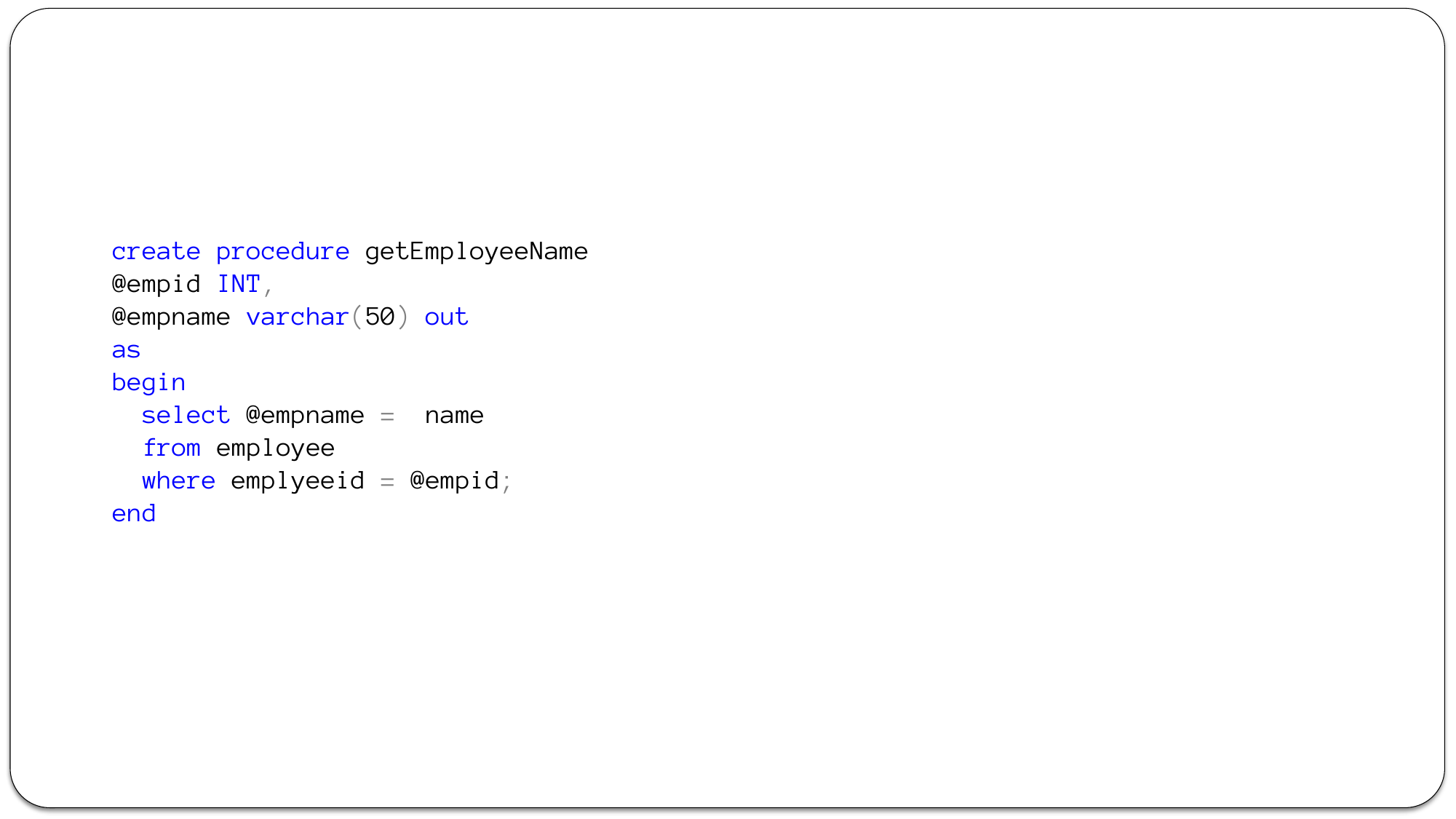

create procedure getEmployeeName
@empid INT,
@empname varchar(50) out
as
begin
  select @empname =  name
  from employee
  where emplyeeid = @empid;
end